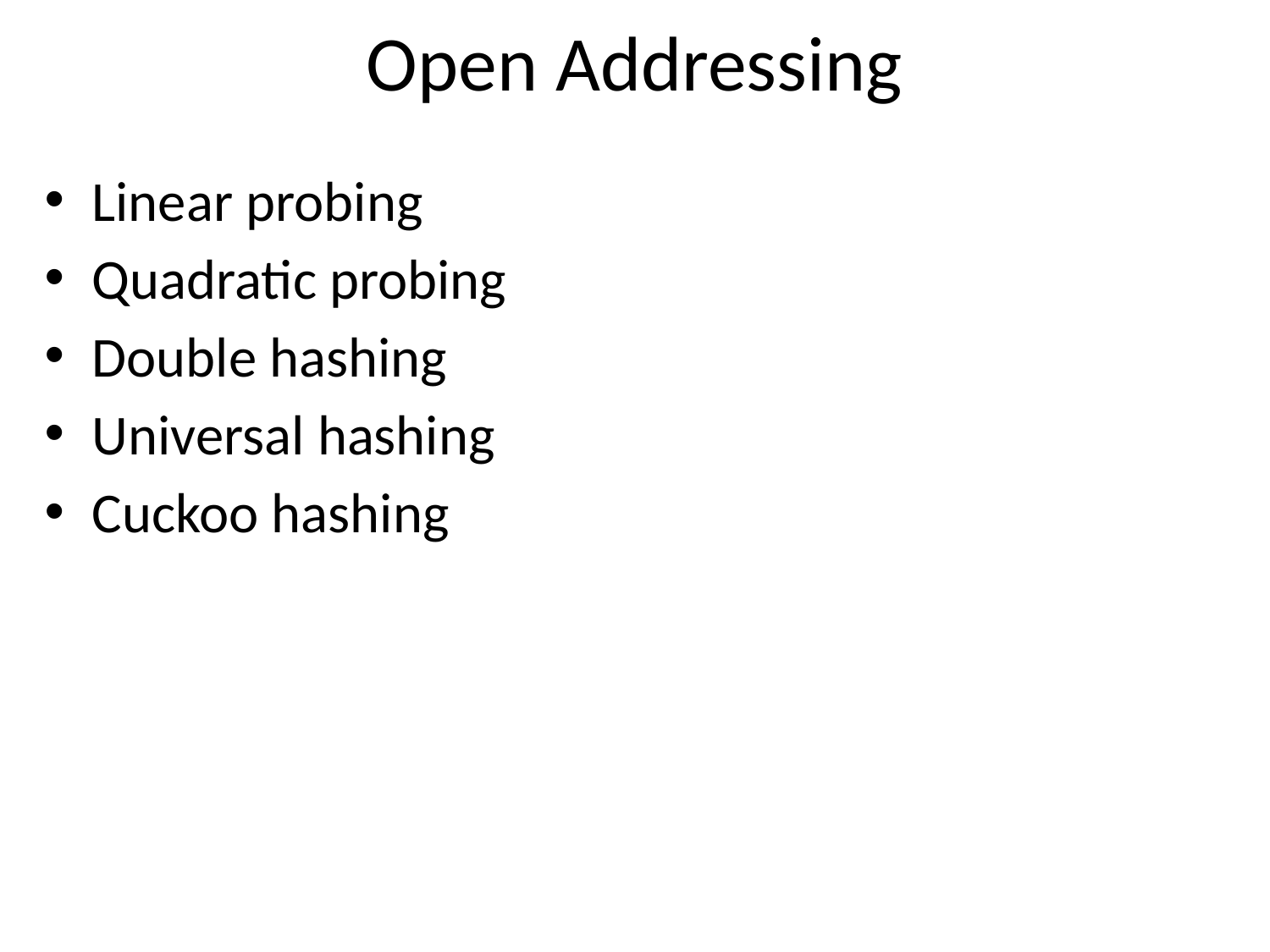

# Open Addressing
Linear probing
Quadratic probing
Double hashing
Universal hashing
Cuckoo hashing